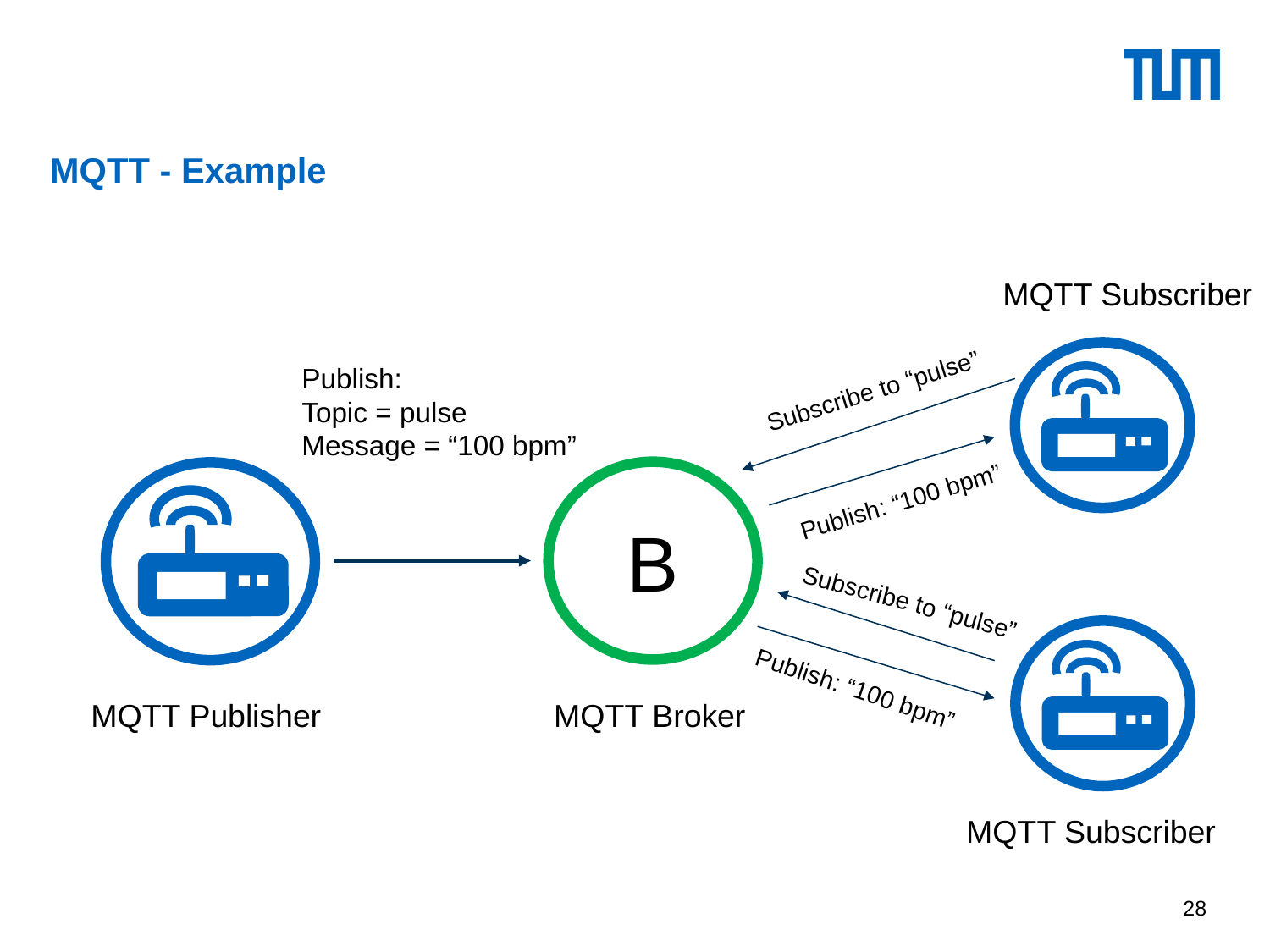

# MQTT - Example
MQTT Subscriber

Publish:
Topic = pulse
Message = “100 bpm”
Subscribe to “pulse”
B

Publish: “100 bpm”
Subscribe to “pulse”

Publish: “100 bpm”
MQTT Publisher
MQTT Broker
MQTT Subscriber
28